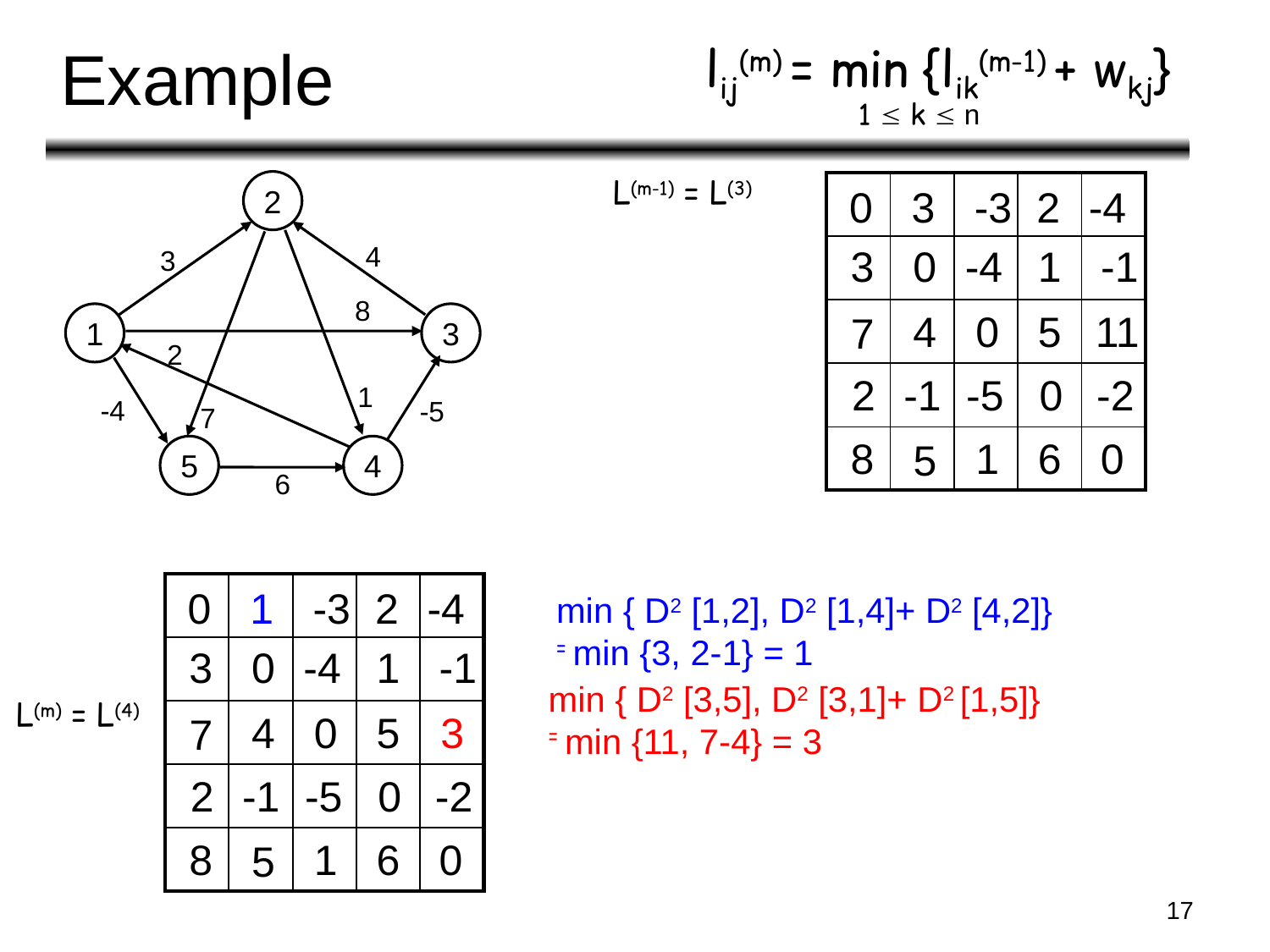

# Example
lij(m) = min {lik(m-1) + wkj}
                  1 ≤ k ≤ n
L(m-1) = L(3)
2

4
3
8
1
3
2

1
-4
-5
7
5
4
6

|  |  |  |  |  |
| --- | --- | --- | --- | --- |
|  |  |  |  |  |
|  |  |  |  |  |
|  |  |  |  |  |
|  |  |  |  |  |
0
3
-3
2
-4
3
0
-4
1
-1
4
0
5
11
7
2
-1
-5
0
-2
8
1
6
0
5
|  |  |  |  |  |
| --- | --- | --- | --- | --- |
|  |  |  |  |  |
|  |  |  |  |  |
|  |  |  |  |  |
|  |  |  |  |  |
0
1
-3
2
-4
min { D2 [1,2], D2 [1,4]+ D2 [4,2]}
= min {3, 2-1} = 1
3
0
-4
1
-1
min { D2 [3,5], D2 [3,1]+ D2 [1,5]}
= min {11, 7-4} = 3
L(m) = L(4)
4
0
5
3
7
2
-1
-5
0
-2
8
1
6
0
5
17